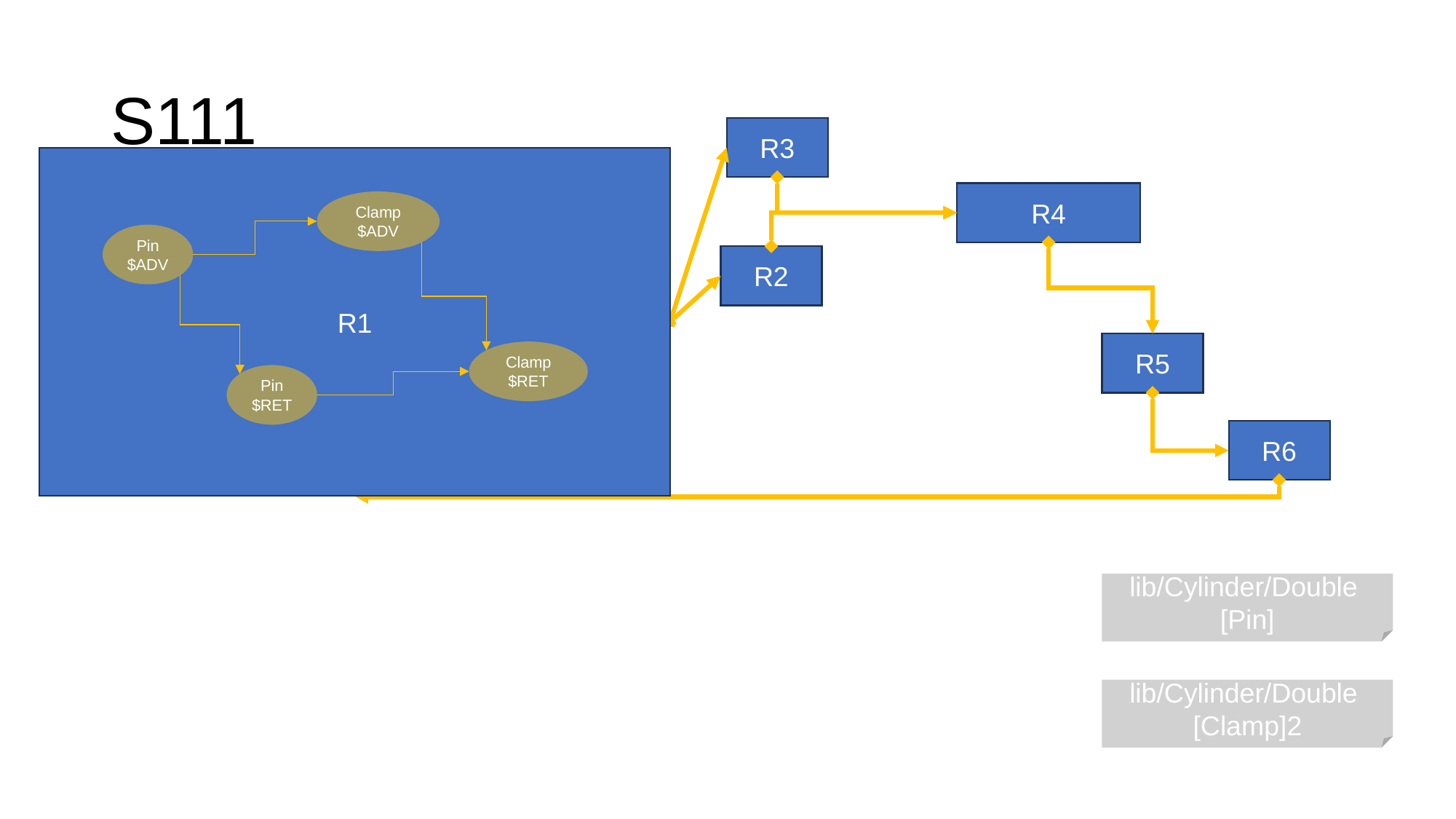

# S111
R3
R1
Clamp $ADV
Pin $ADV
Pin $RET
Clamp $RET
R4
R2
R5
R6
lib/Cylinder/Double
[Pin]
lib/Cylinder/Double
[Clamp]2